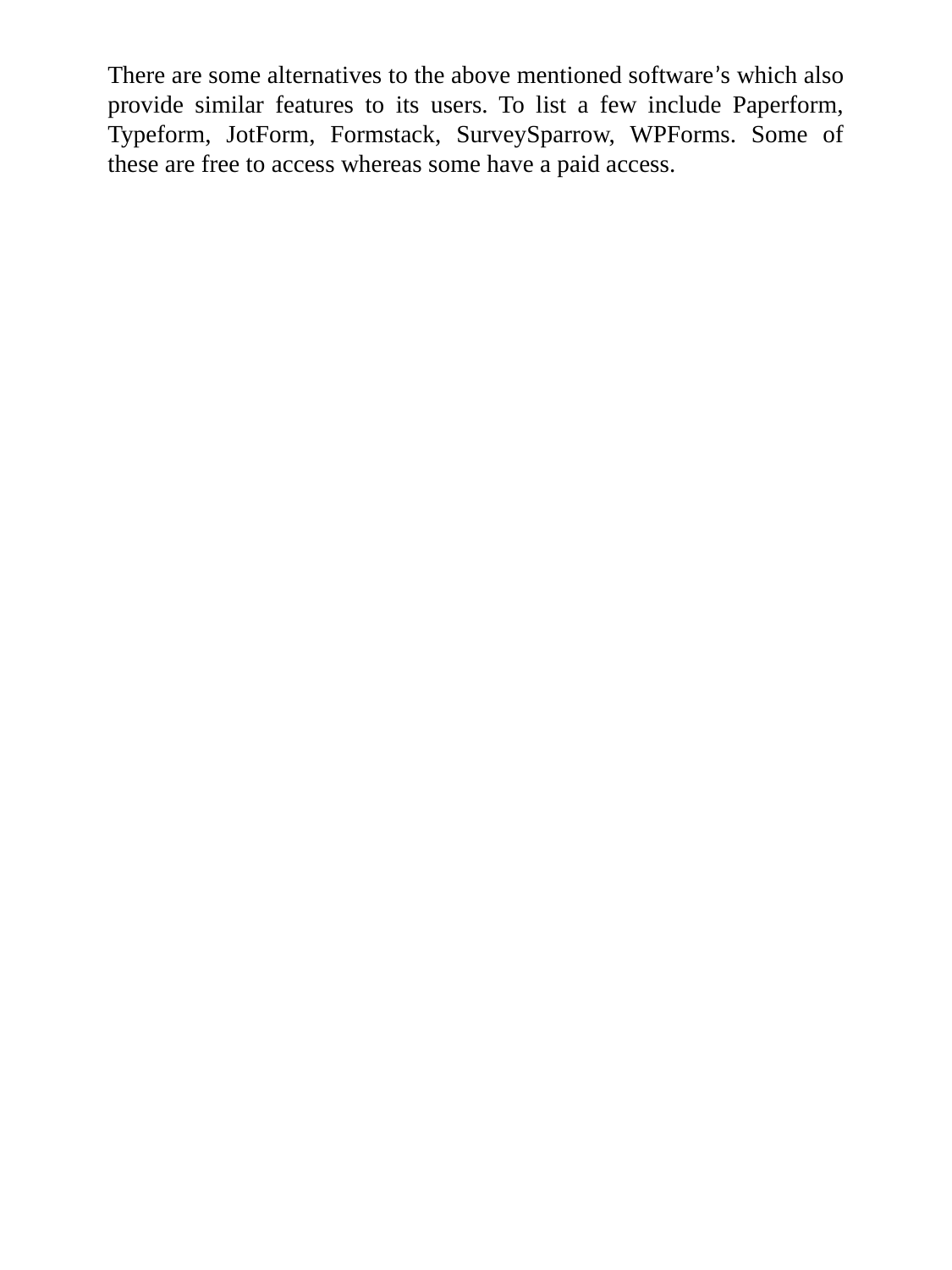

There are some alternatives to the above mentioned software’s which also provide similar features to its users. To list a few include Paperform, Typeform, JotForm, Formstack, SurveySparrow, WPForms. Some of these are free to access whereas some have a paid access.